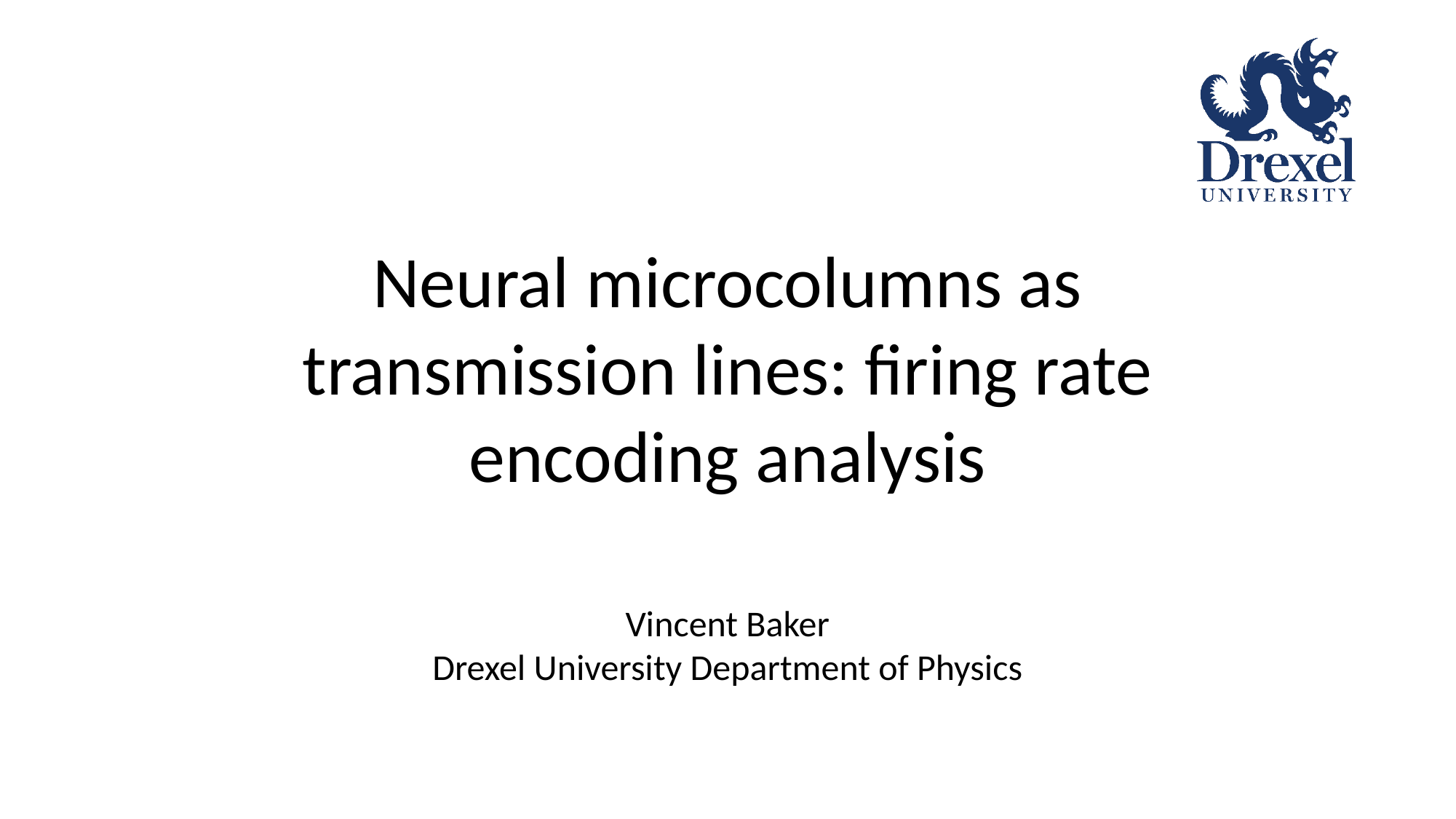

Neural microcolumns as transmission lines: firing rate encoding analysis
Vincent Baker
Drexel University Department of Physics